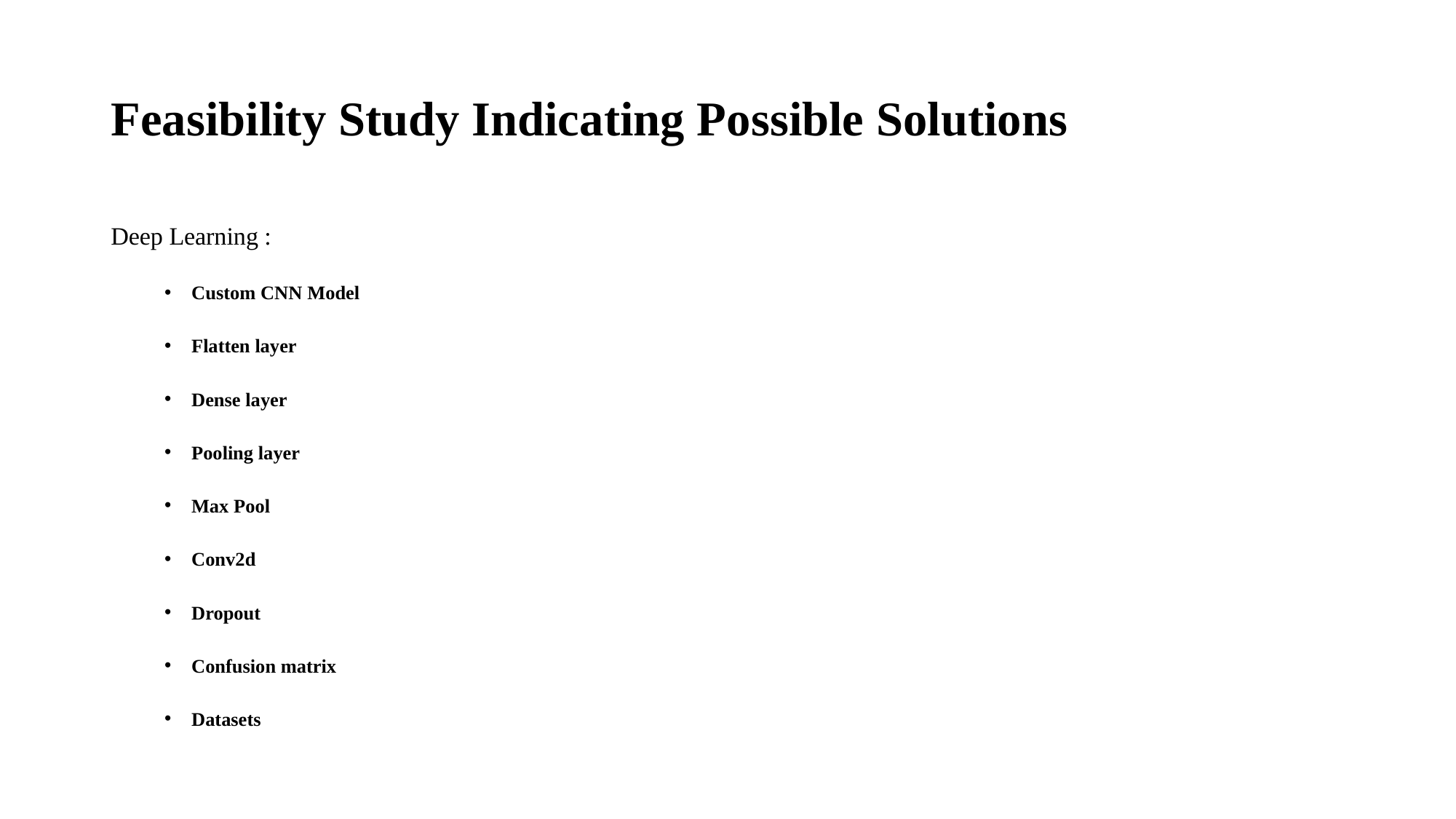

# Feasibility Study Indicating Possible Solutions
Deep Learning :
Custom CNN Model
Flatten layer
Dense layer
Pooling layer
Max Pool
Conv2d
Dropout
Confusion matrix
Datasets